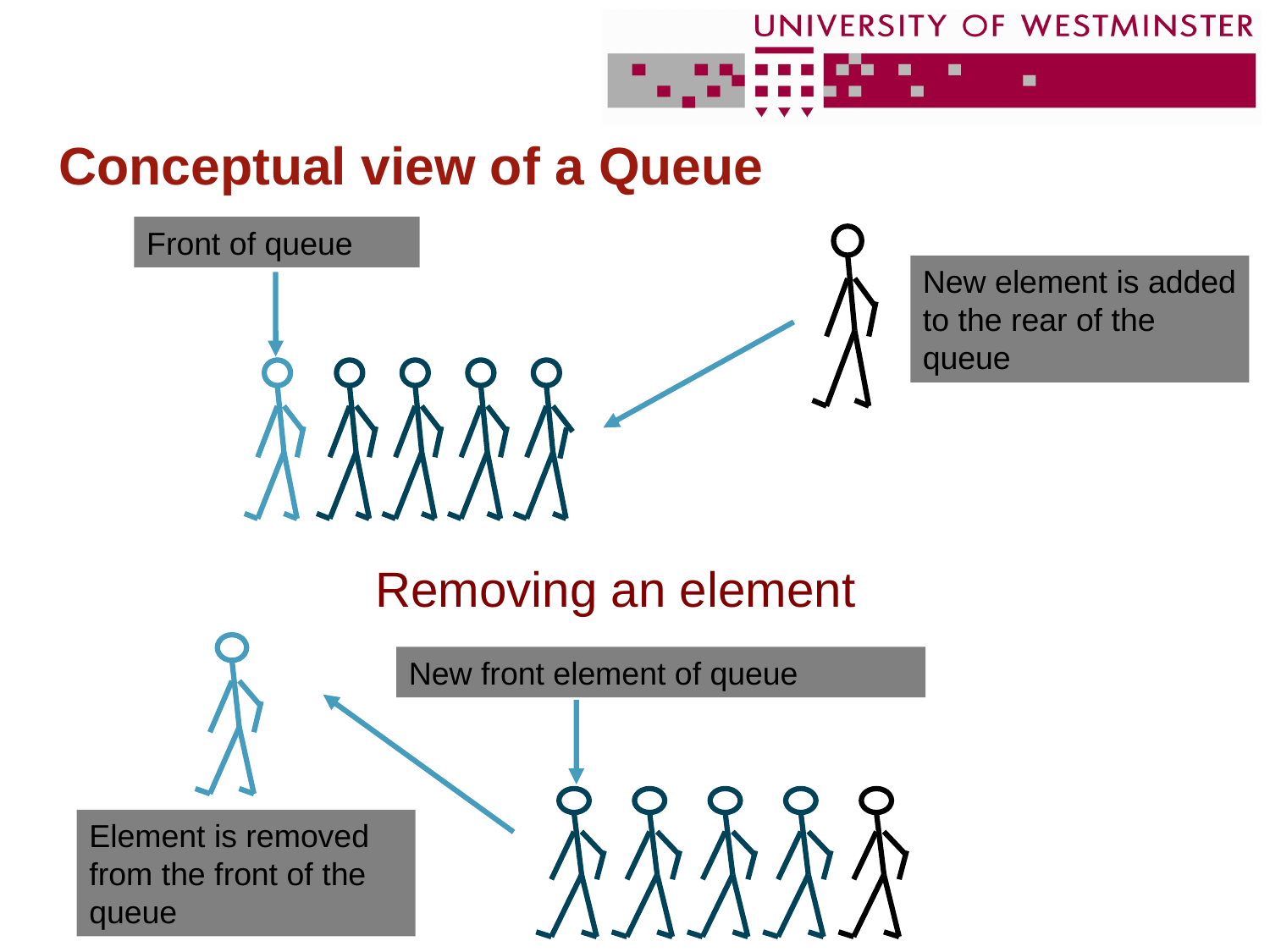

# Conceptual view of a Queue
Front of queue

New element is added to the rear of the queue

Removing an element

New front element of queue

Element is removed from the front of the queue